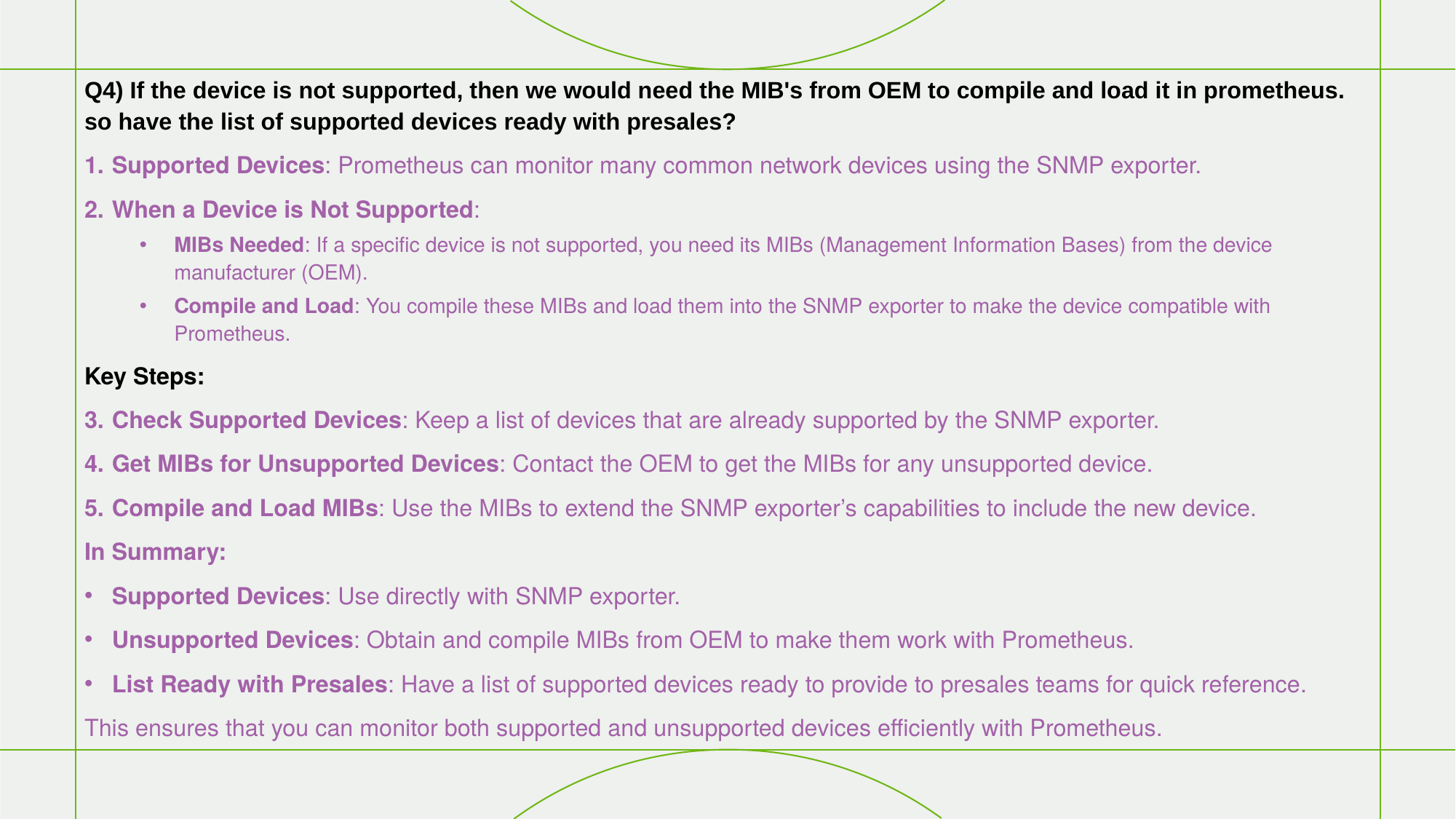

Q4) If the device is not supported, then we would need the MIB's from OEM to compile and load it in prometheus.  so have the list of supported devices ready with presales?
Supported Devices: Prometheus can monitor many common network devices using the SNMP exporter.
When a Device is Not Supported:
MIBs Needed: If a specific device is not supported, you need its MIBs (Management Information Bases) from the device manufacturer (OEM).
Compile and Load: You compile these MIBs and load them into the SNMP exporter to make the device compatible with Prometheus.
Key Steps:
Check Supported Devices: Keep a list of devices that are already supported by the SNMP exporter.
Get MIBs for Unsupported Devices: Contact the OEM to get the MIBs for any unsupported device.
Compile and Load MIBs: Use the MIBs to extend the SNMP exporter’s capabilities to include the new device.
In Summary:
Supported Devices: Use directly with SNMP exporter.
Unsupported Devices: Obtain and compile MIBs from OEM to make them work with Prometheus.
List Ready with Presales: Have a list of supported devices ready to provide to presales teams for quick reference.
This ensures that you can monitor both supported and unsupported devices efficiently with Prometheus.